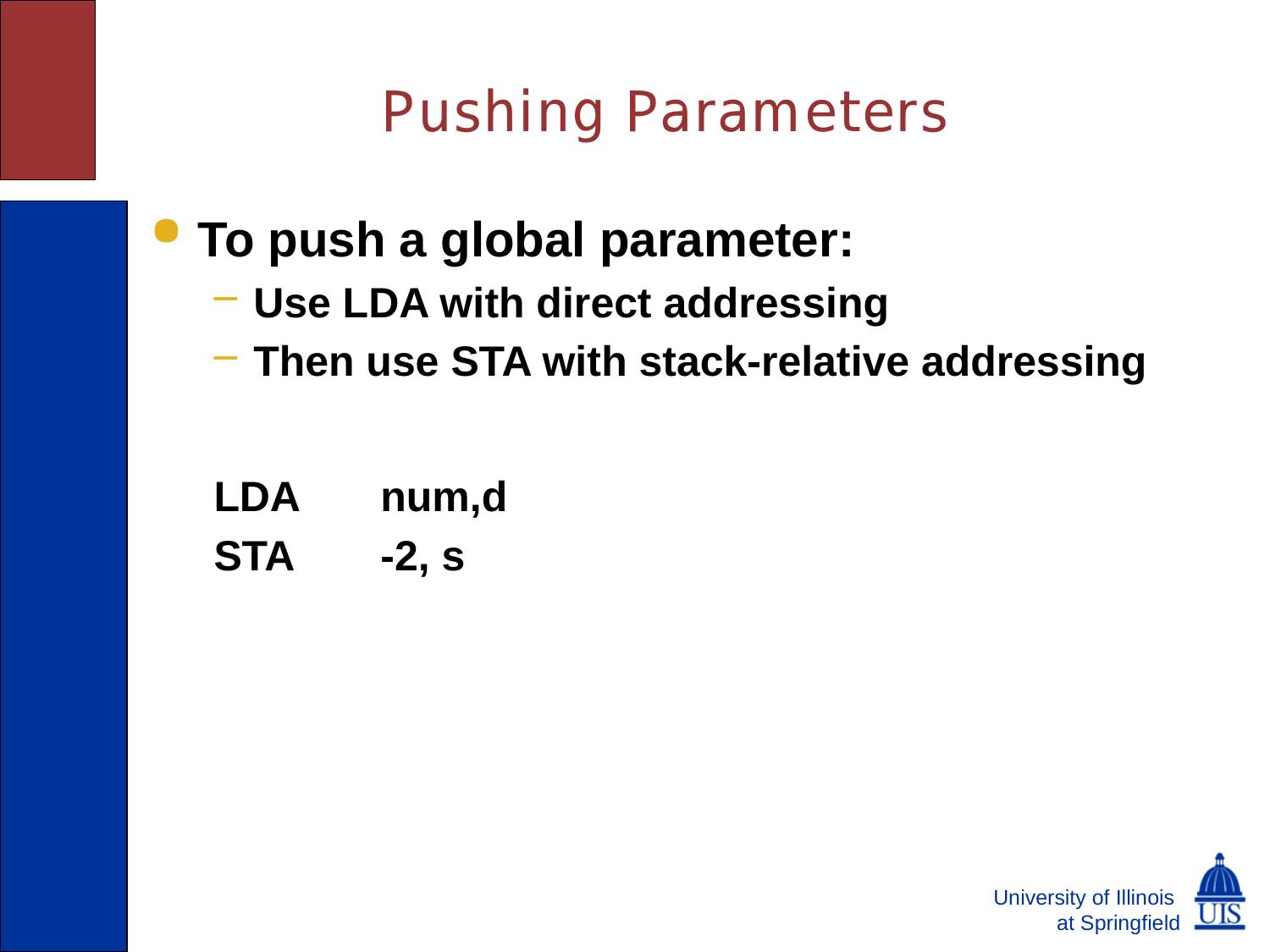

# Pushing Parameters
To push a global parameter:
Use LDA with direct addressing
Then use STA with stack-relative addressing

LDA 	num,d
STA	-2, s